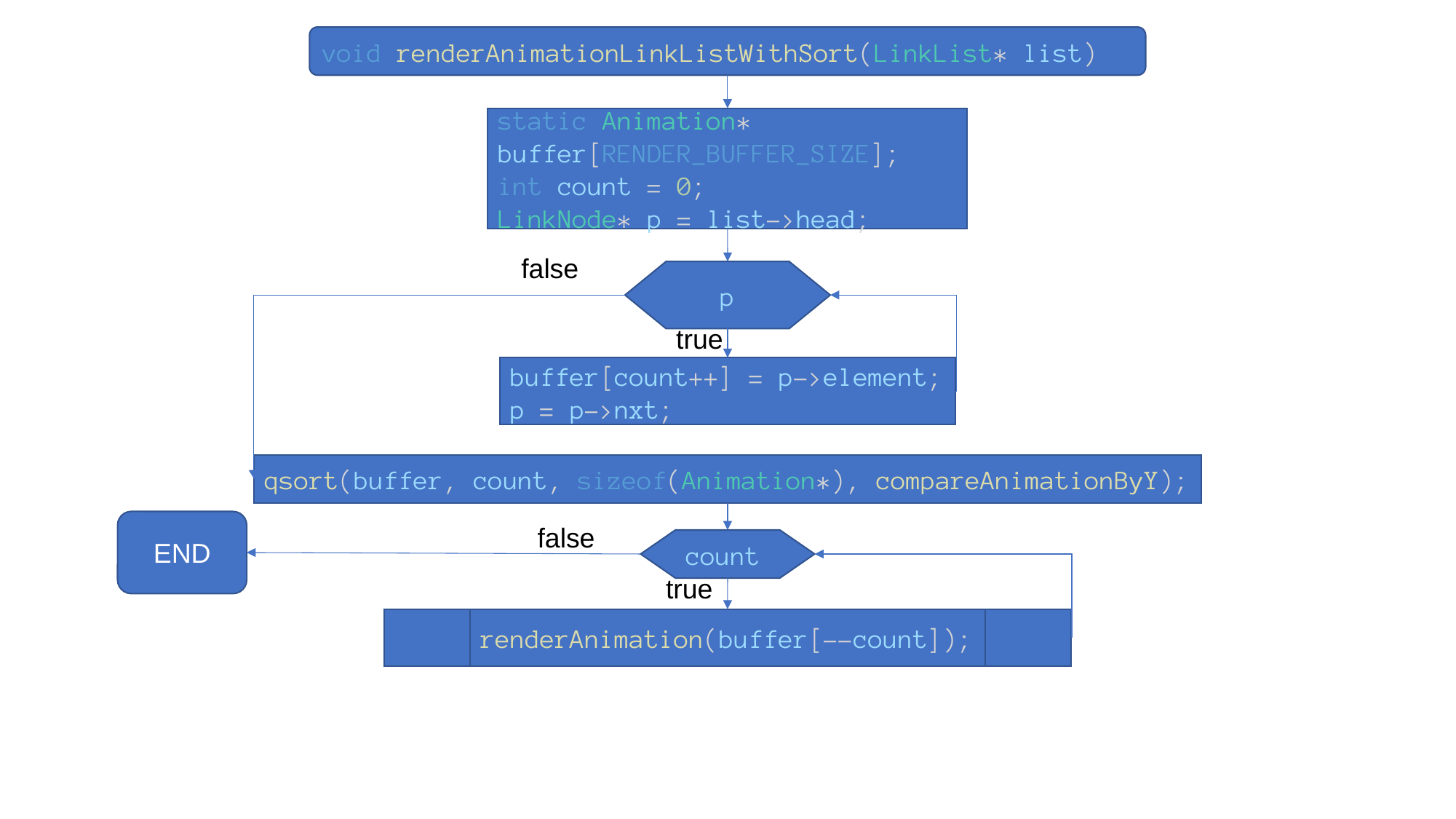

void renderAnimationLinkListWithSort(LinkList* list)
static Animation* buffer[RENDER_BUFFER_SIZE];
int count = 0;
LinkNode* p = list->head;
false
p
true
buffer[count++] = p->element;
p = p->nxt;
qsort(buffer, count, sizeof(Animation*), compareAnimationByY);
END
false
count
true
renderAnimation(buffer[--count]);